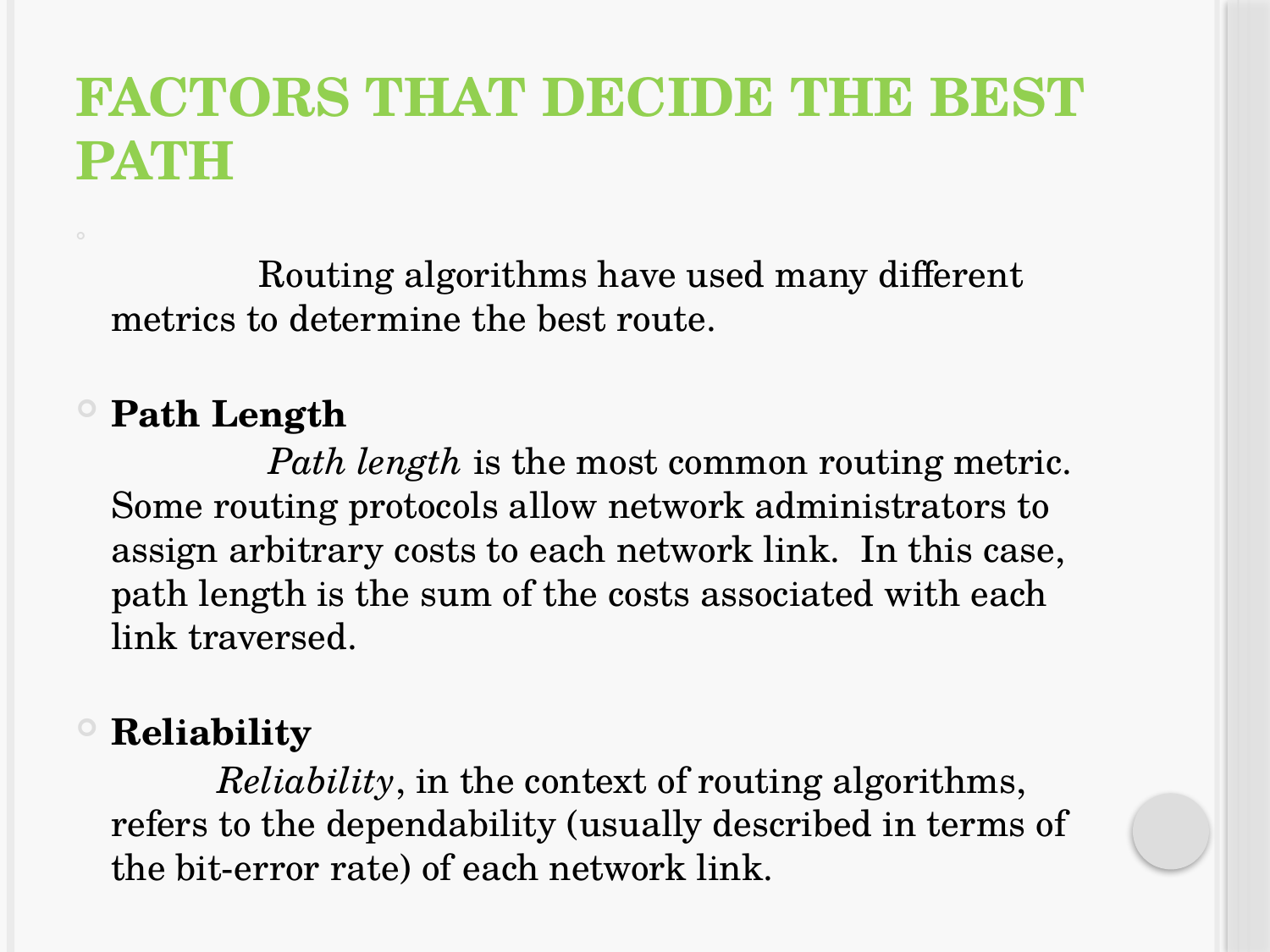

# Factors that decide the best path

                  Routing algorithms have used many different metrics to determine the best route.

Path Length
                   Path length is the most common routing metric. Some routing protocols allow network administrators to assign arbitrary costs to each network link.  In this case, path length is the sum of the costs associated with each link traversed.

Reliability
              Reliability, in the context of routing algorithms, refers to the dependability (usually described in terms of the bit-error rate) of each network link.